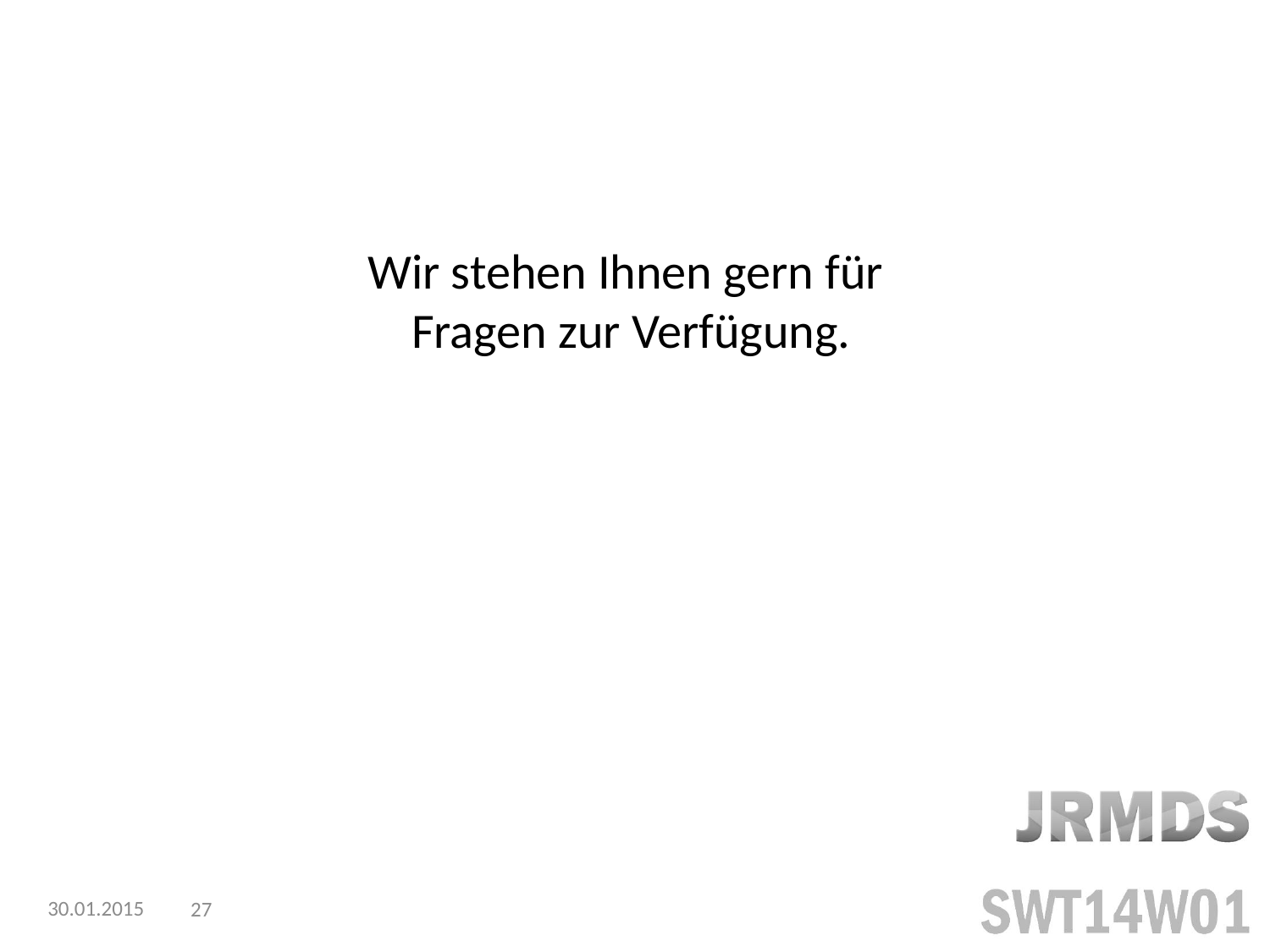

Wir stehen Ihnen gern für
Fragen zur Verfügung.

30.01.2015
27